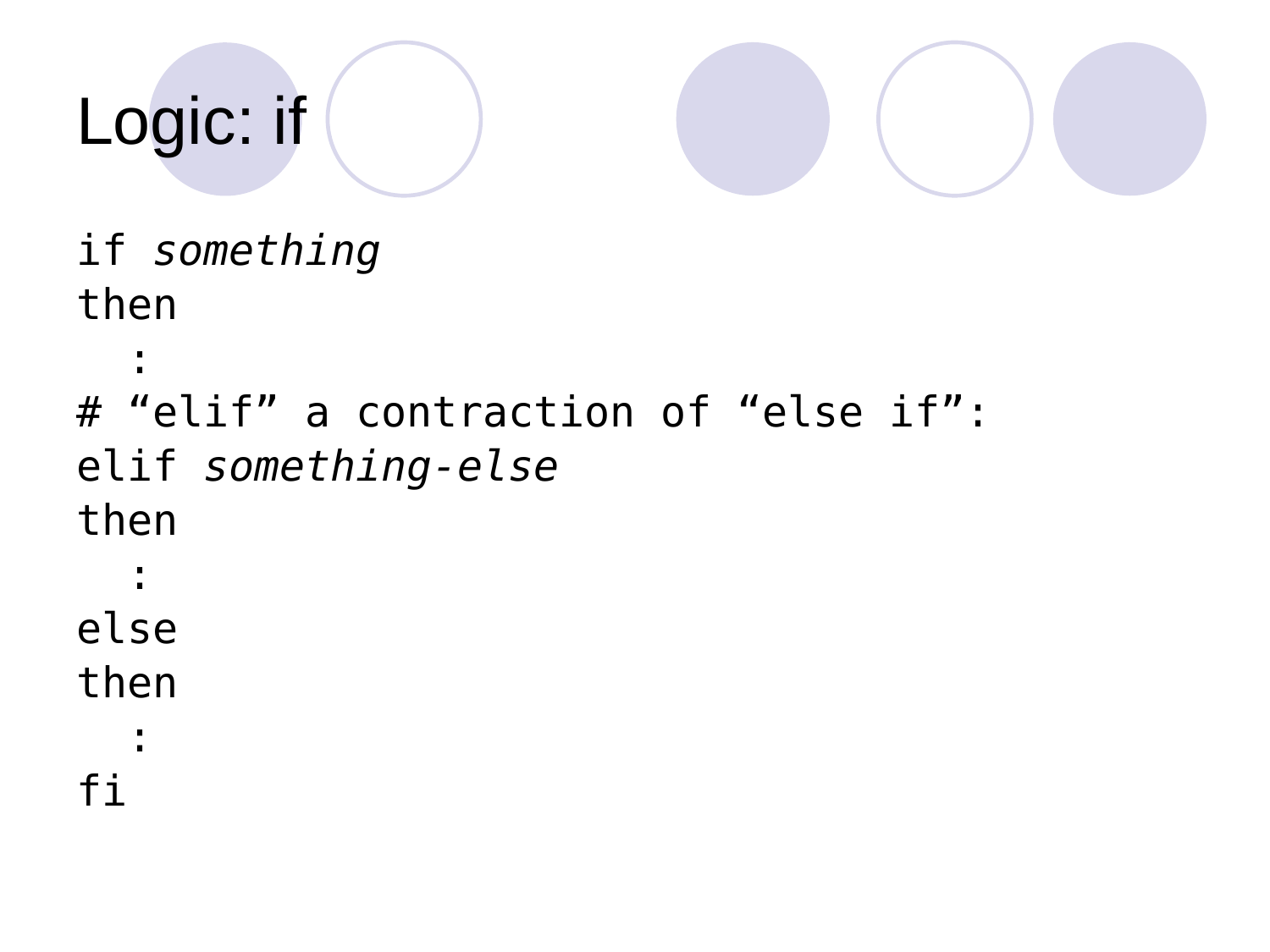

# Logic: if
if something
then
  :
# “elif” a contraction of “else if”:
elif something-else
then
  :
else
then
  :
fi